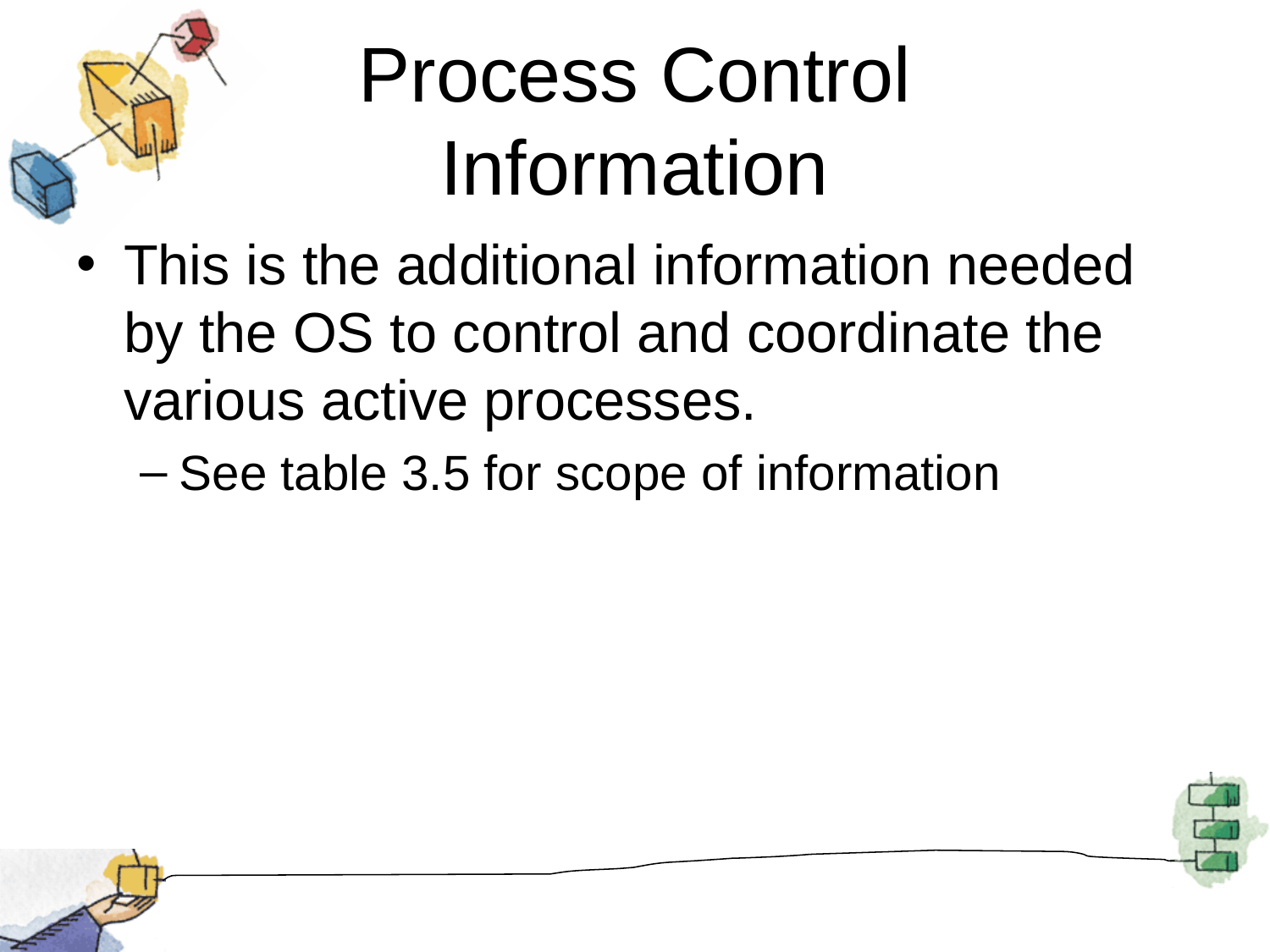

# Process Control Information
This is the additional information needed by the OS to control and coordinate the various active processes.
See table 3.5 for scope of information